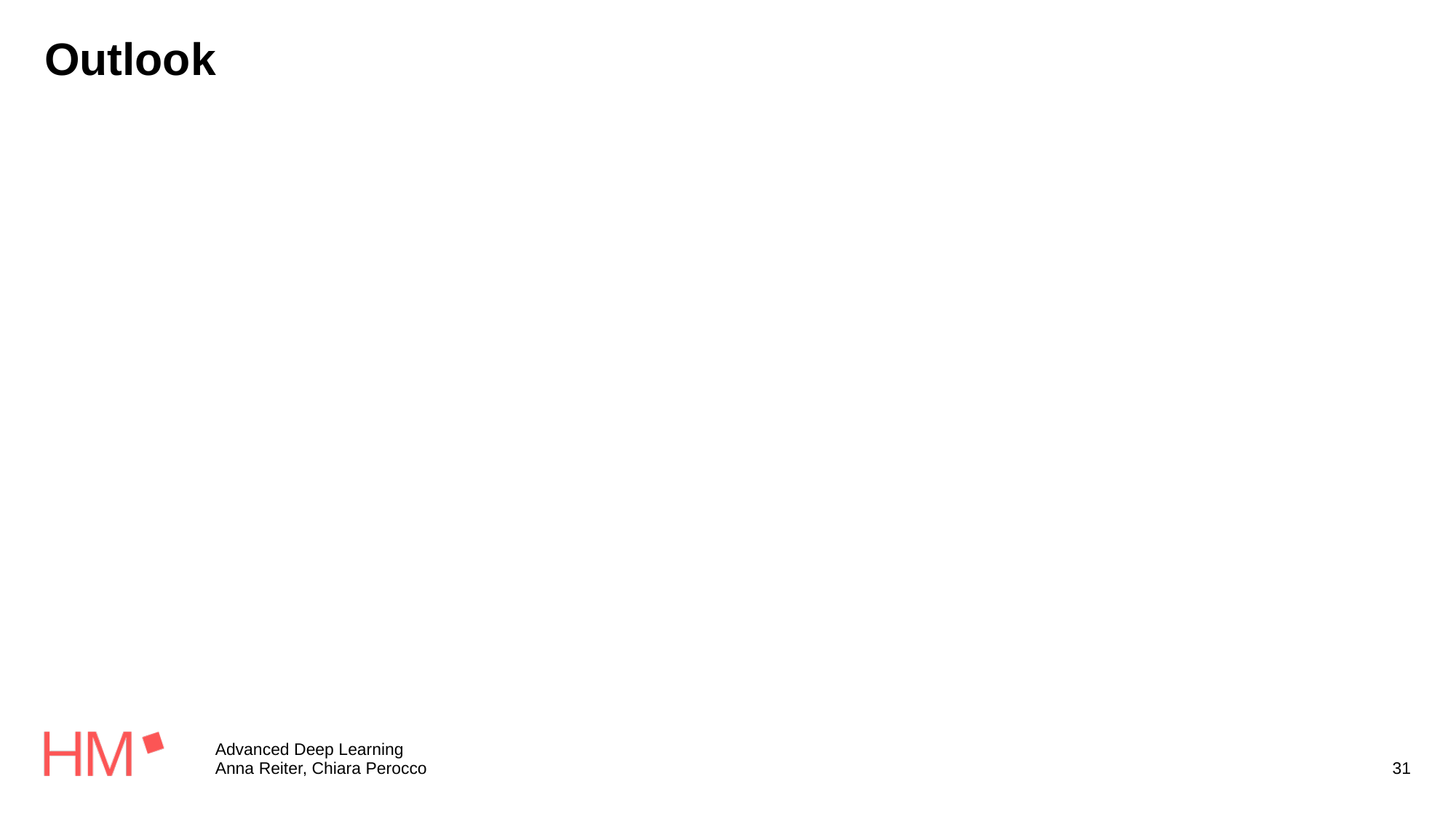

# Outlook

Advanced Deep Learning
Anna Reiter, Chiara Perocco
31